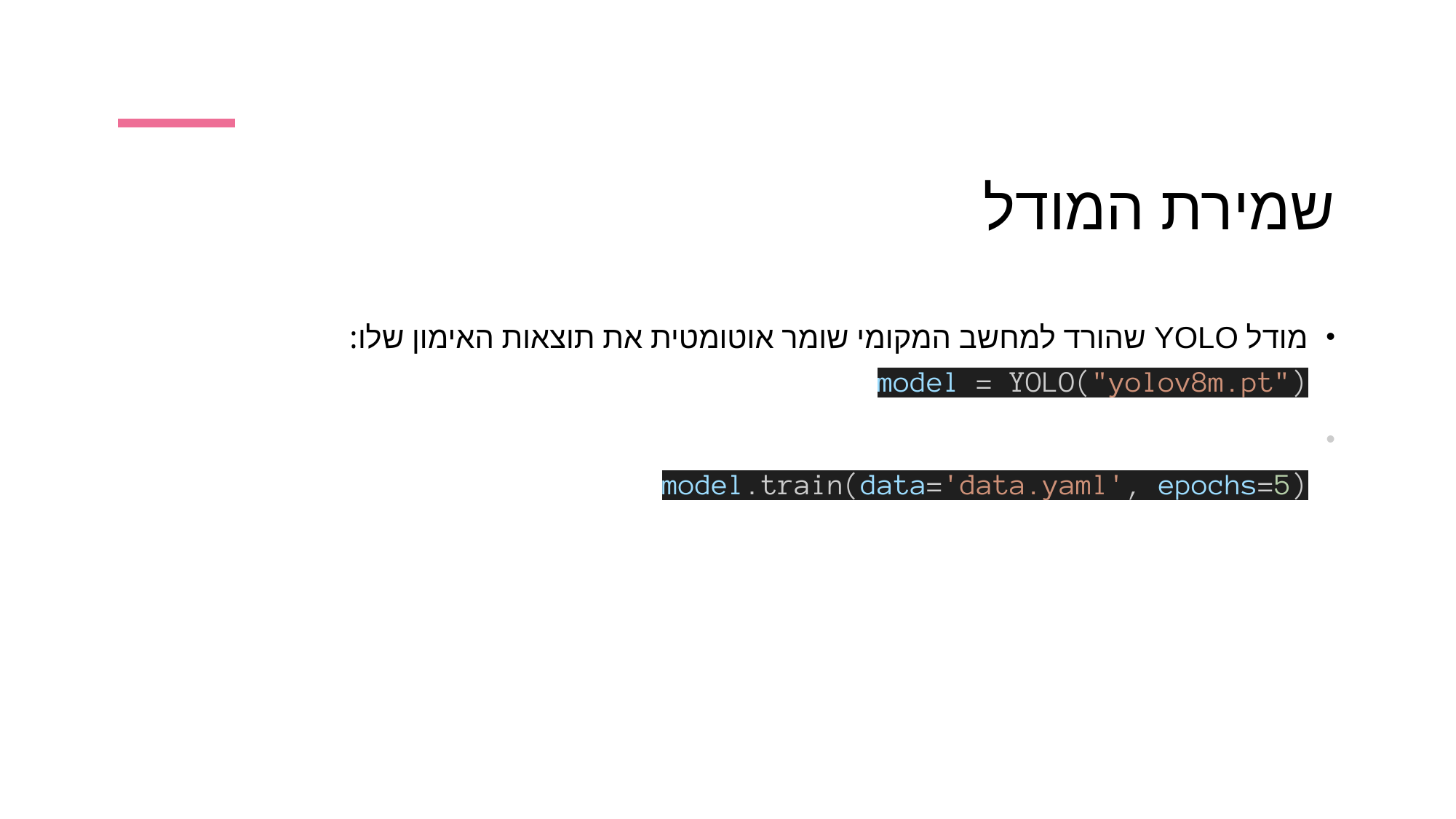

# שמירת המודל
מודל YOLO שהורד למחשב המקומי שומר אוטומטית את תוצאות האימון שלו:
model = YOLO("yolov8m.pt")
model.train(data='data.yaml', epochs=5)